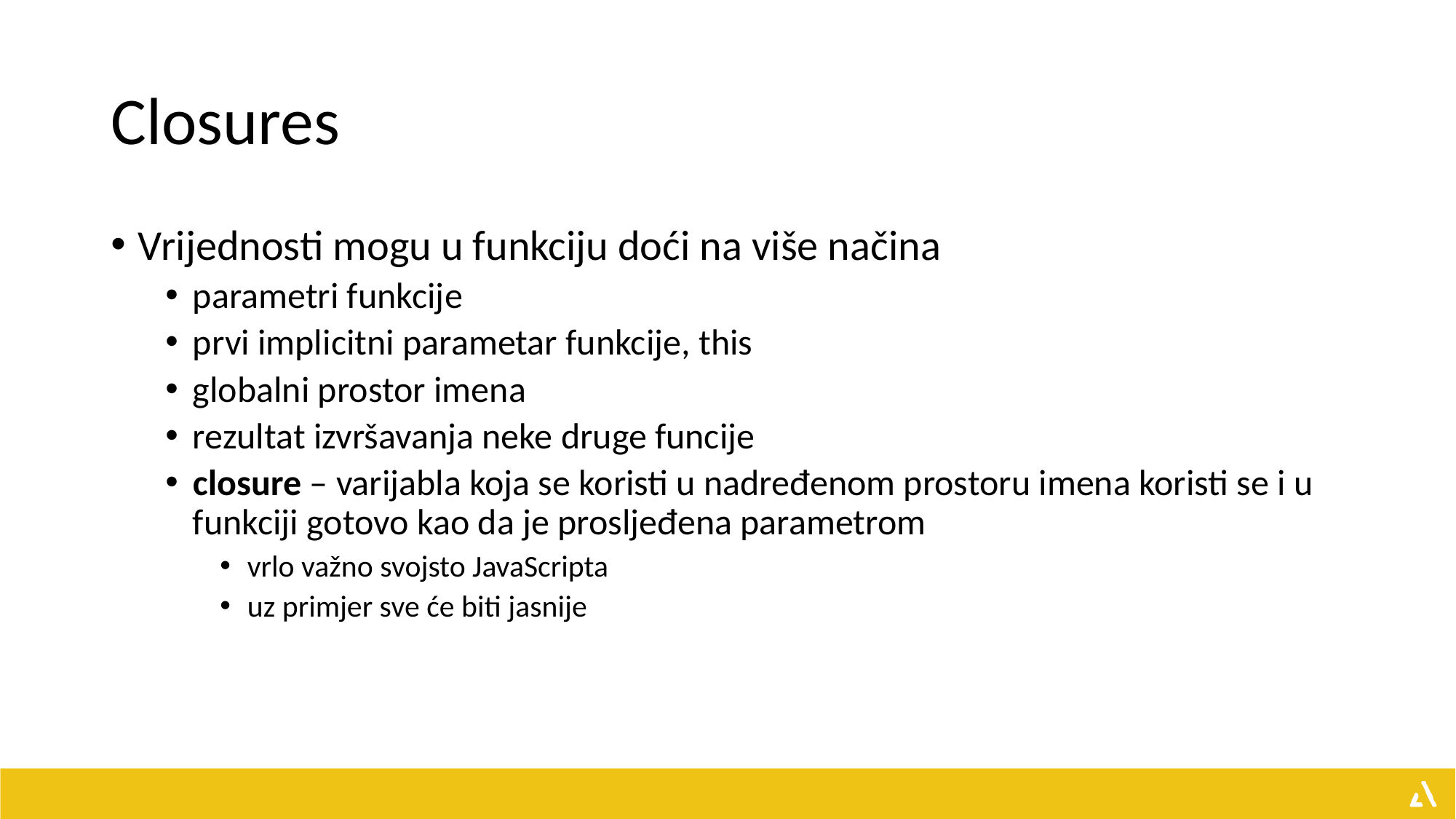

# Closures
Vrijednosti mogu u funkciju doći na više načina
parametri funkcije
prvi implicitni parametar funkcije, this
globalni prostor imena
rezultat izvršavanja neke druge funcije
closure – varijabla koja se koristi u nadređenom prostoru imena koristi se i u funkciji gotovo kao da je prosljeđena parametrom
vrlo važno svojsto JavaScripta
uz primjer sve će biti jasnije